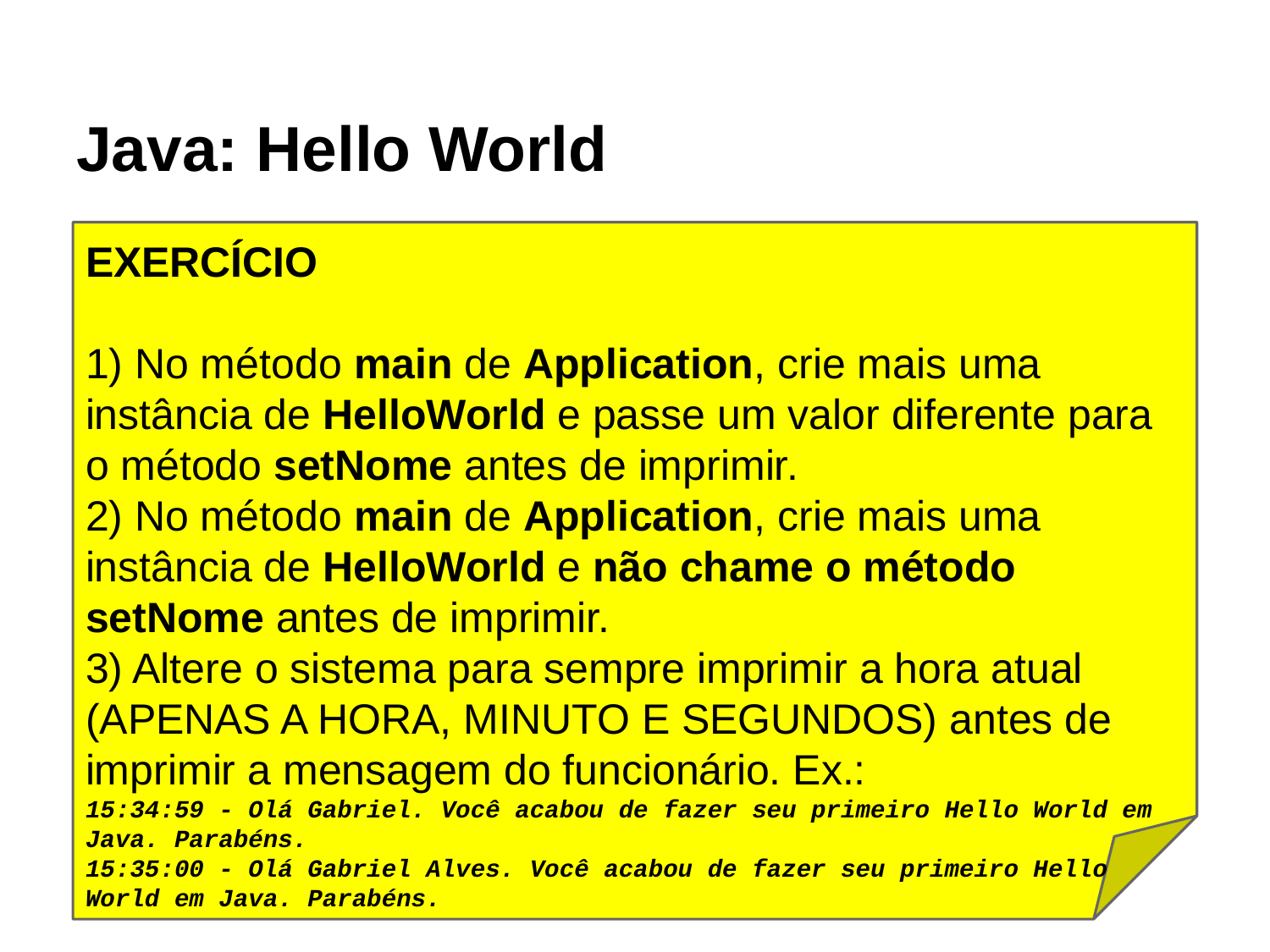

# Java: Hello World
EXERCÍCIO

1) No método main de Application, crie mais uma instância de HelloWorld e passe um valor diferente para o método setNome antes de imprimir.
2) No método main de Application, crie mais uma instância de HelloWorld e não chame o método setNome antes de imprimir.
3) Altere o sistema para sempre imprimir a hora atual (APENAS A HORA, MINUTO E SEGUNDOS) antes de imprimir a mensagem do funcionário. Ex.:
15:34:59 - Olá Gabriel. Você acabou de fazer seu primeiro Hello World em Java. Parabéns.
15:35:00 - Olá Gabriel Alves. Você acabou de fazer seu primeiro Hello      World em Java. Parabéns.